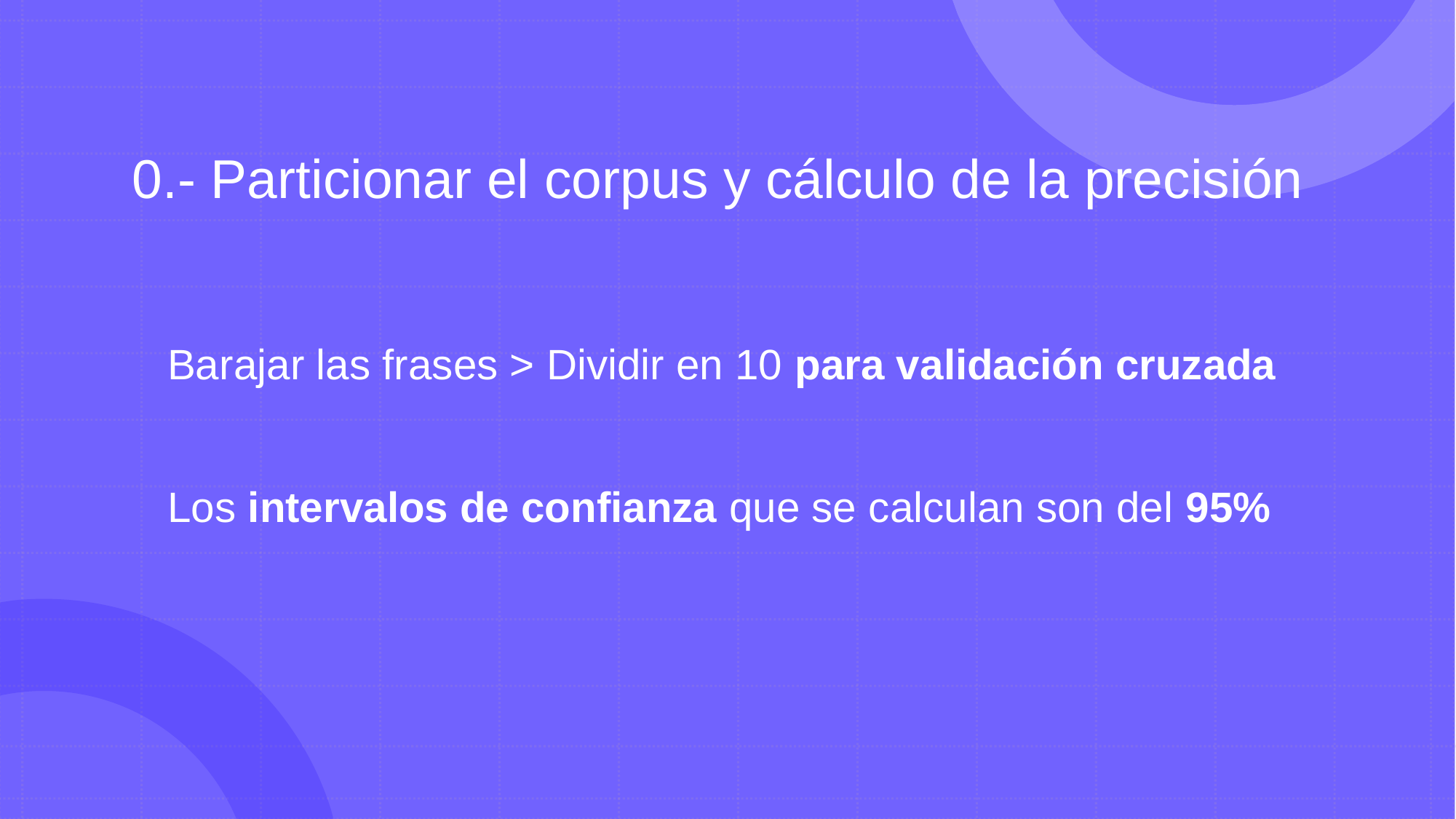

# 0.- Particionar el corpus y cálculo de la precisión
Barajar las frases > Dividir en 10 para validación cruzada

Los intervalos de confianza que se calculan son del 95%